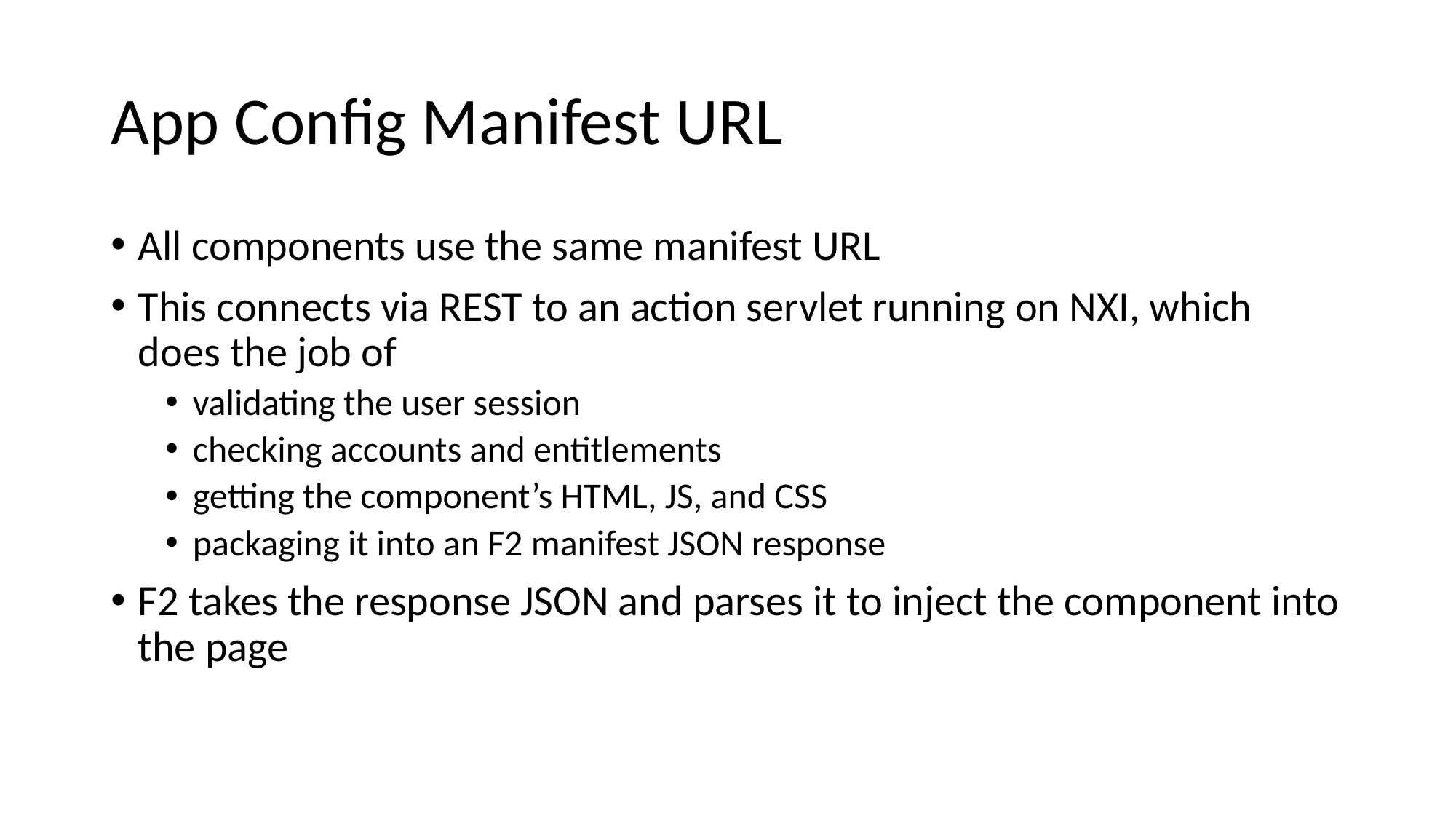

# App Config Manifest URL
All components use the same manifest URL
This connects via REST to an action servlet running on NXI, which does the job of
validating the user session
checking accounts and entitlements
getting the component’s HTML, JS, and CSS
packaging it into an F2 manifest JSON response
F2 takes the response JSON and parses it to inject the component into the page